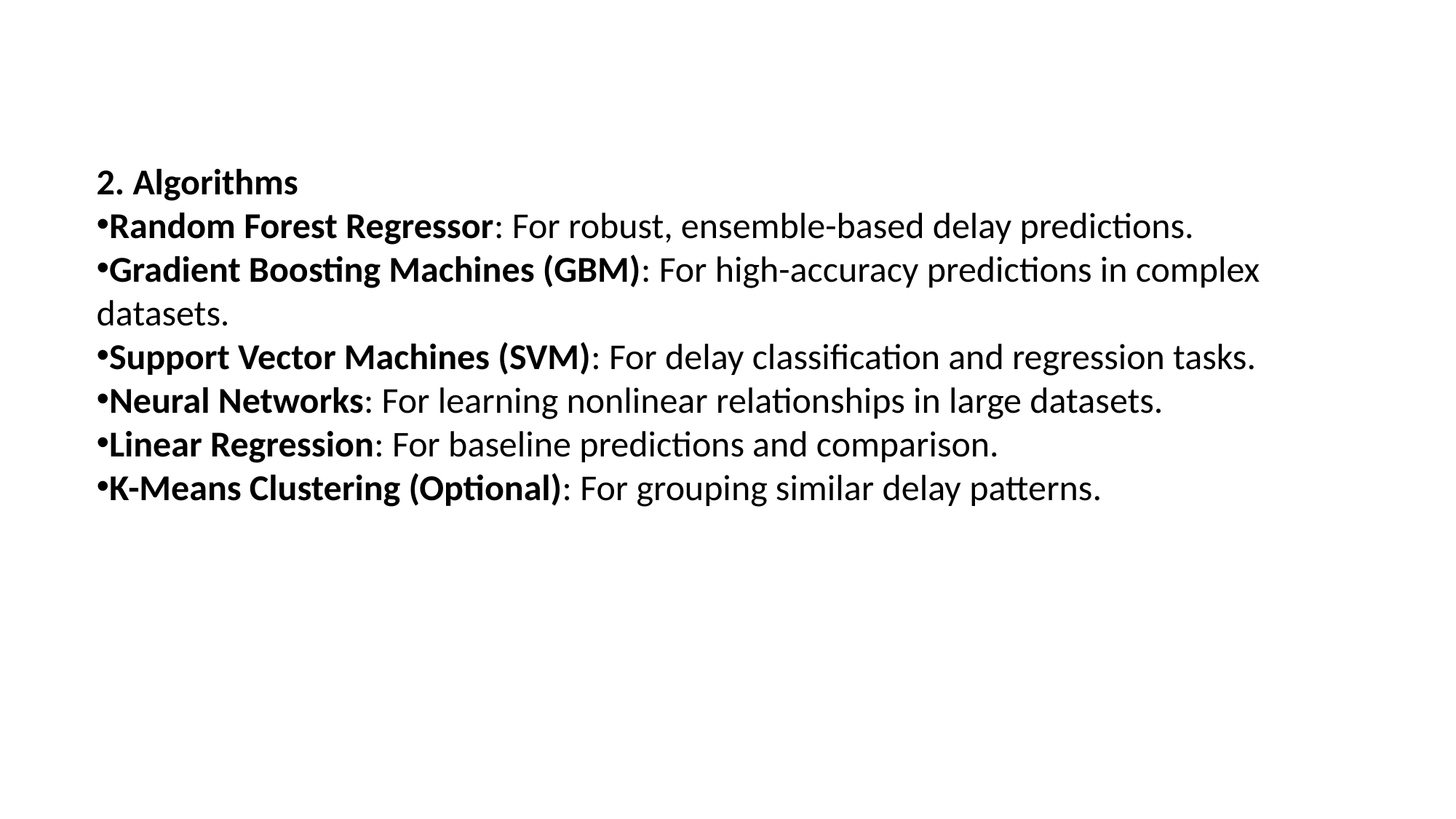

2. Algorithms
Random Forest Regressor: For robust, ensemble-based delay predictions.
Gradient Boosting Machines (GBM): For high-accuracy predictions in complex datasets.
Support Vector Machines (SVM): For delay classification and regression tasks.
Neural Networks: For learning nonlinear relationships in large datasets.
Linear Regression: For baseline predictions and comparison.
K-Means Clustering (Optional): For grouping similar delay patterns.